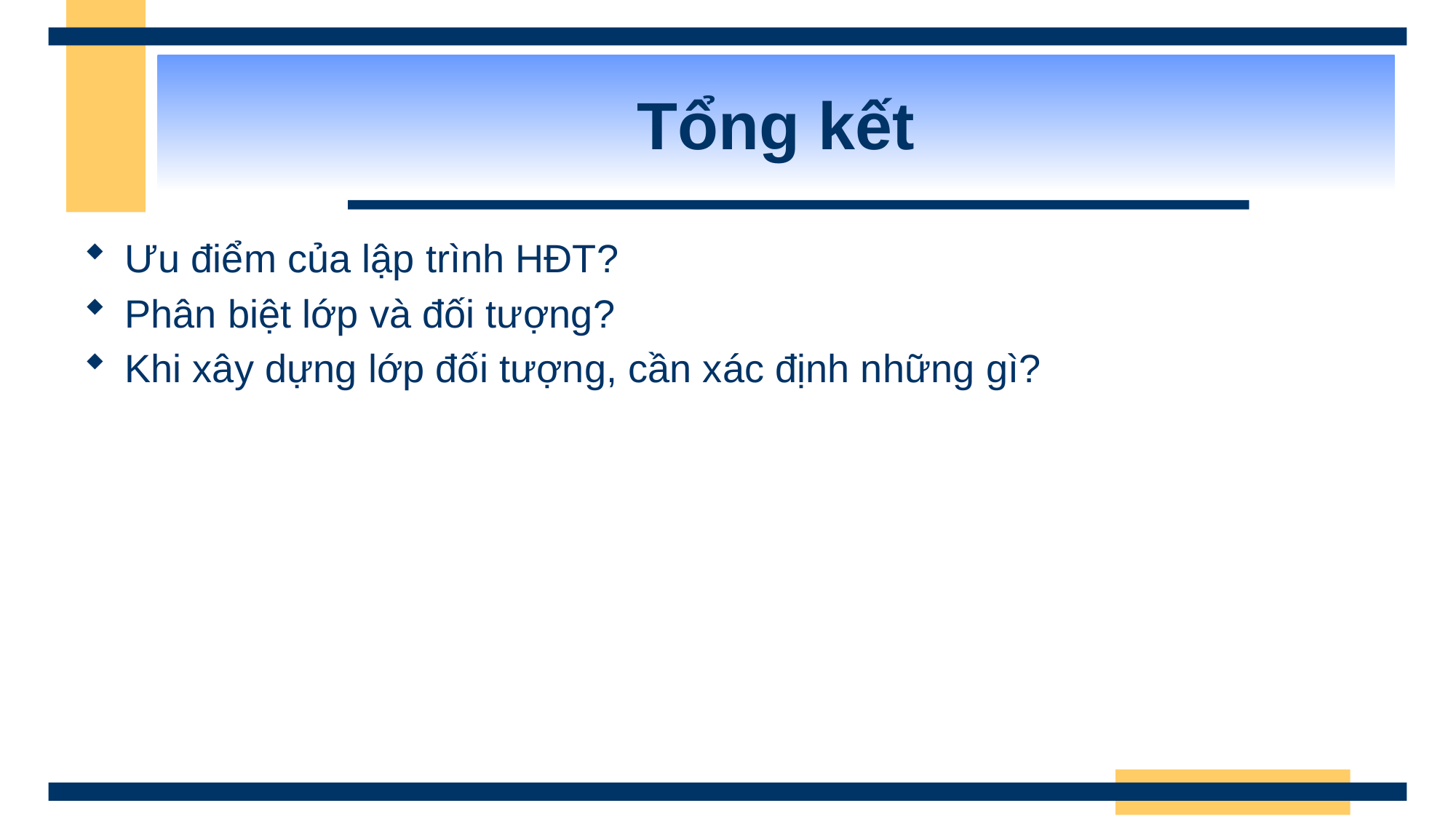

# Tổng kết
Ưu điểm của lập trình HĐT?
Phân biệt lớp và đối tượng?
Khi xây dựng lớp đối tượng, cần xác định những gì?